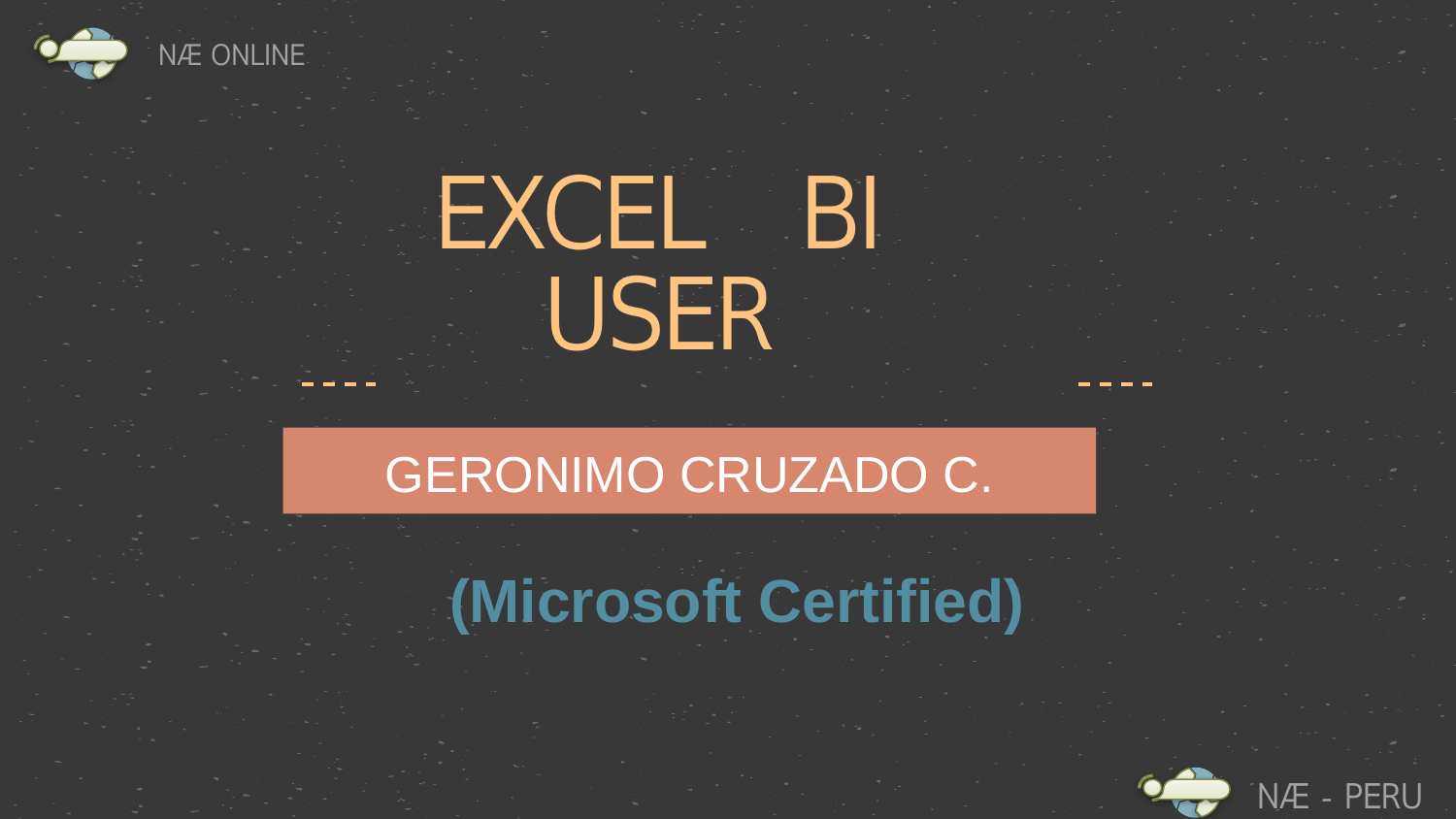

NAE ONLINE
# EXCEL   BI USER
GERONIMO CRUZADO C.
(Microsoft Certified)

NAE - PERU